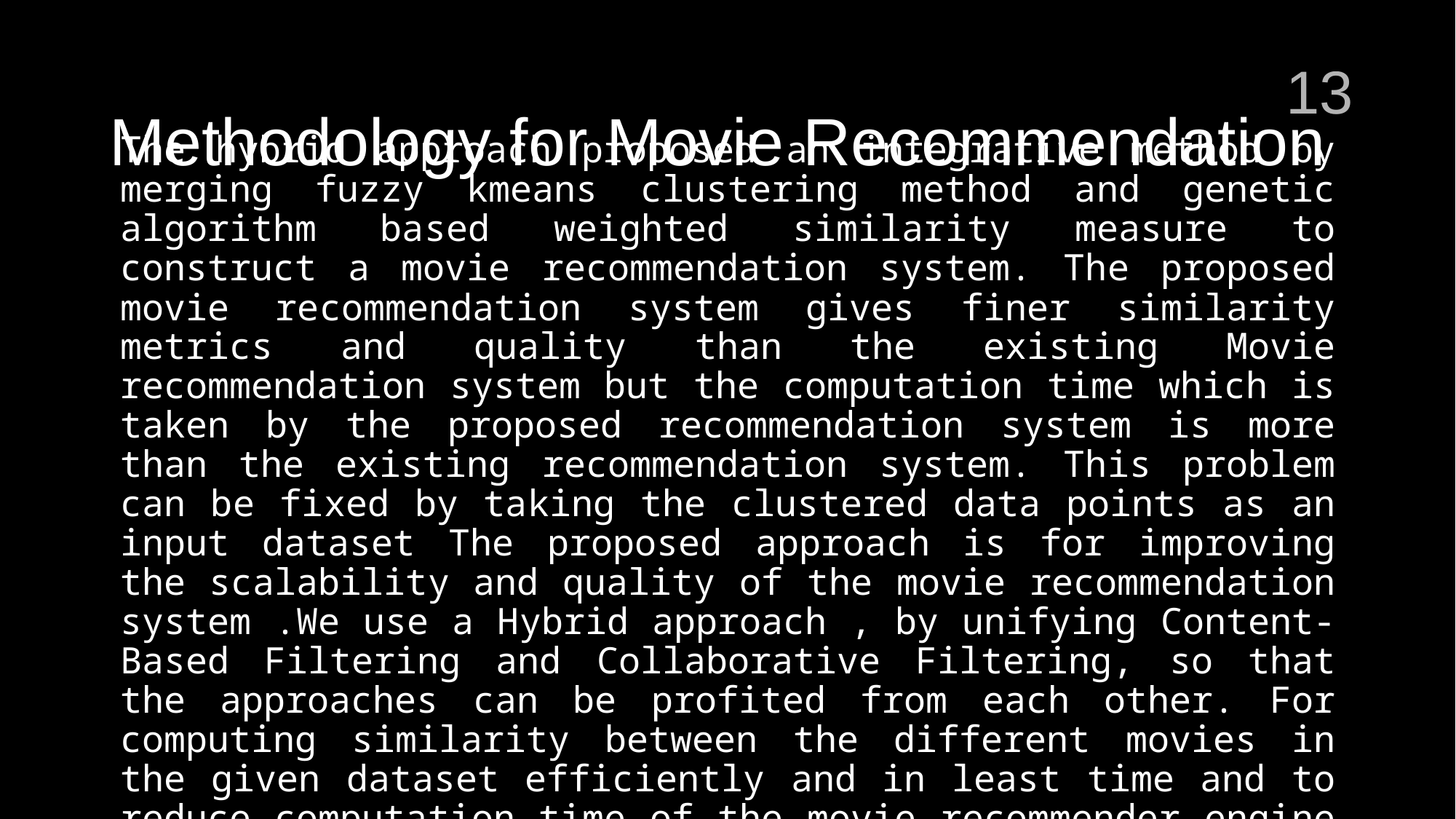

13
# Methodology for Movie Recommendation
The hybrid approach proposed an integrative method by merging fuzzy kmeans clustering method and genetic algorithm based weighted similarity measure to construct a movie recommendation system. The proposed movie recommendation system gives finer similarity metrics and quality than the existing Movie recommendation system but the computation time which is taken by the proposed recommendation system is more than the existing recommendation system. This problem can be fixed by taking the clustered data points as an input dataset The proposed approach is for improving the scalability and quality of the movie recommendation system .We use a Hybrid approach , by unifying Content-Based Filtering and Collaborative Filtering, so that the approaches can be profited from each other. For computing similarity between the different movies in the given dataset efficiently and in least time and to reduce computation time of the movie recommender engine we used cosine similarity measure.